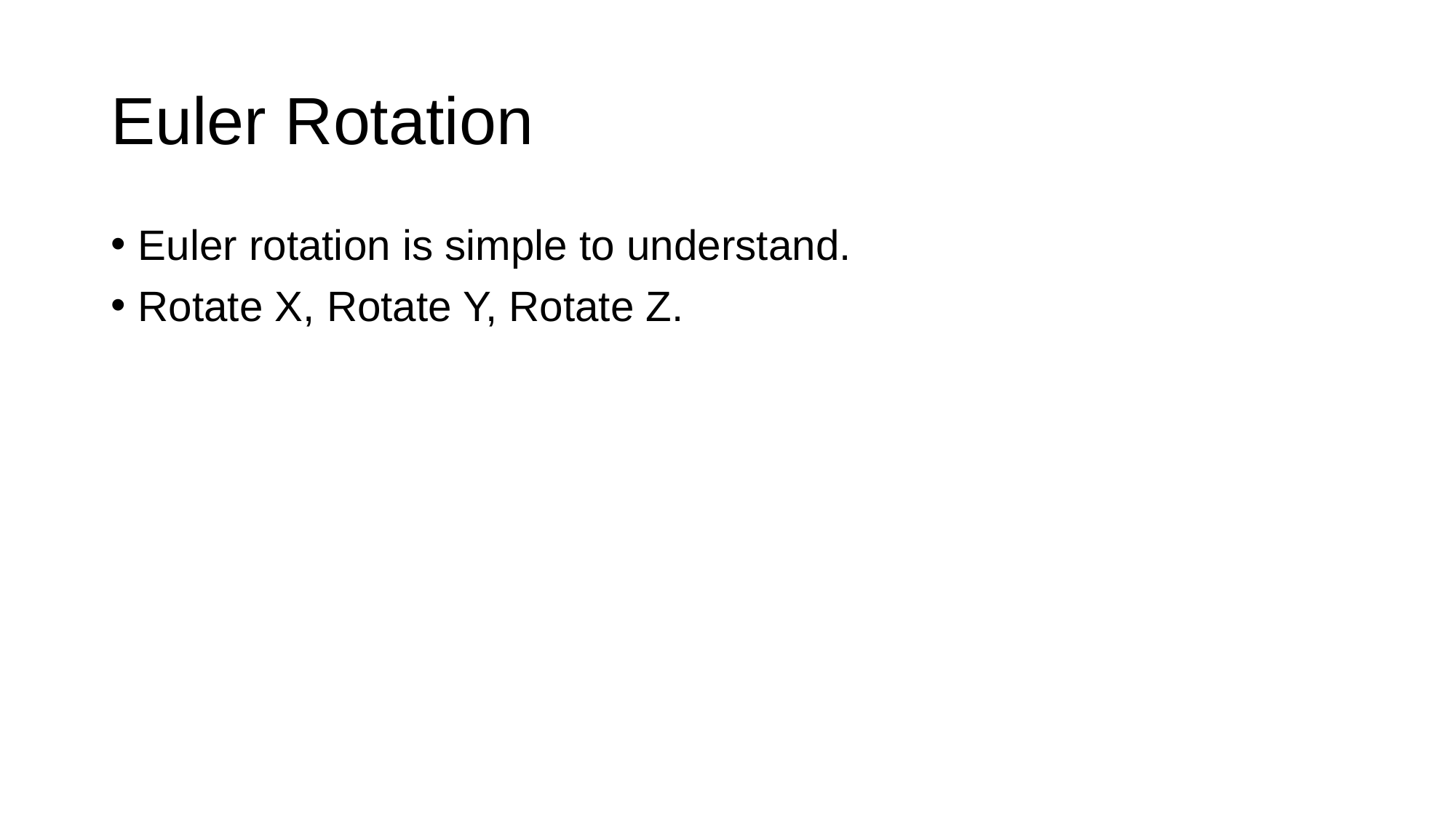

# Euler Rotation
Euler rotation is simple to understand.
Rotate X, Rotate Y, Rotate Z.